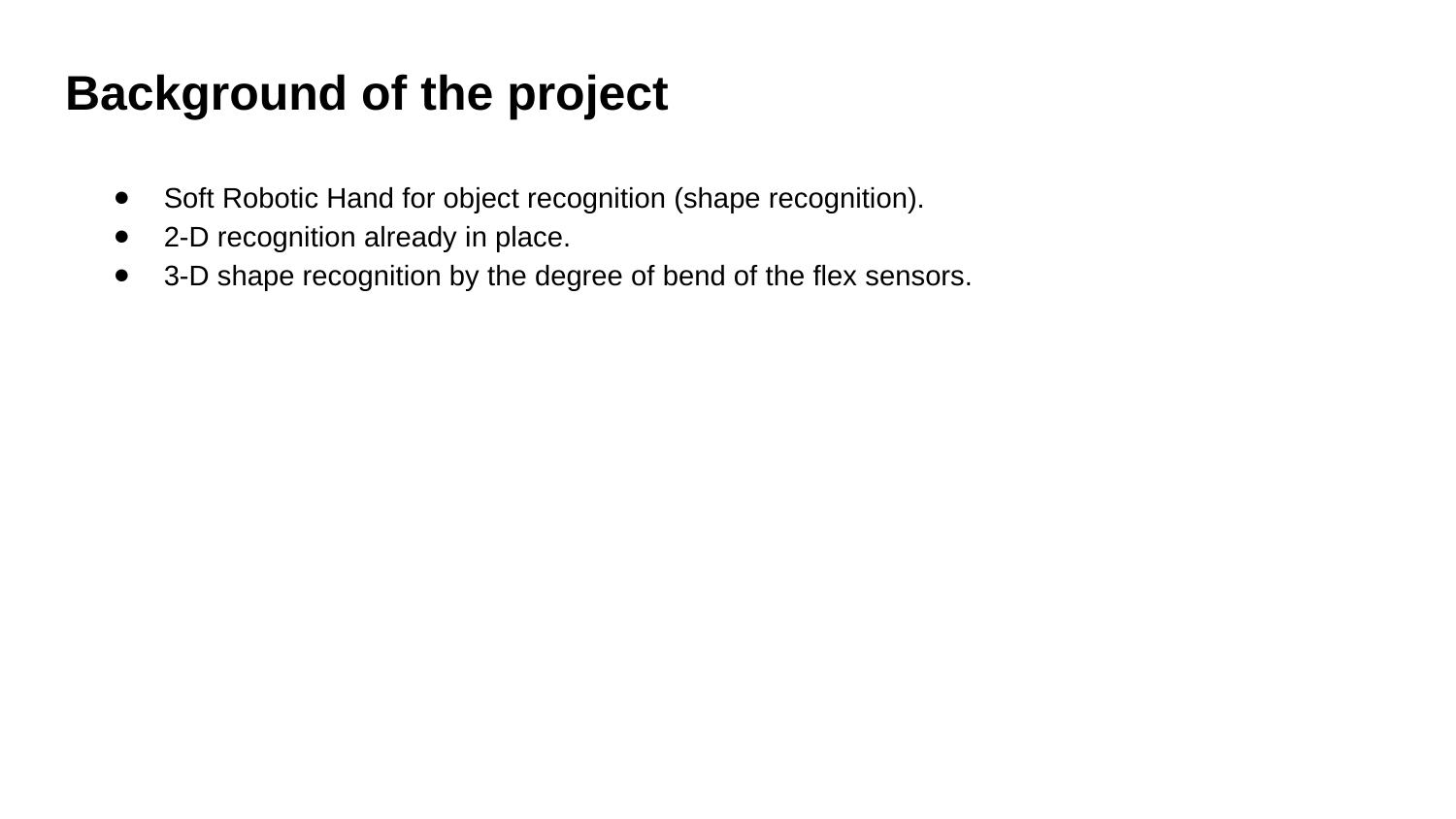

Background of the project
Soft Robotic Hand for object recognition (shape recognition).
2-D recognition already in place.
3-D shape recognition by the degree of bend of the flex sensors.